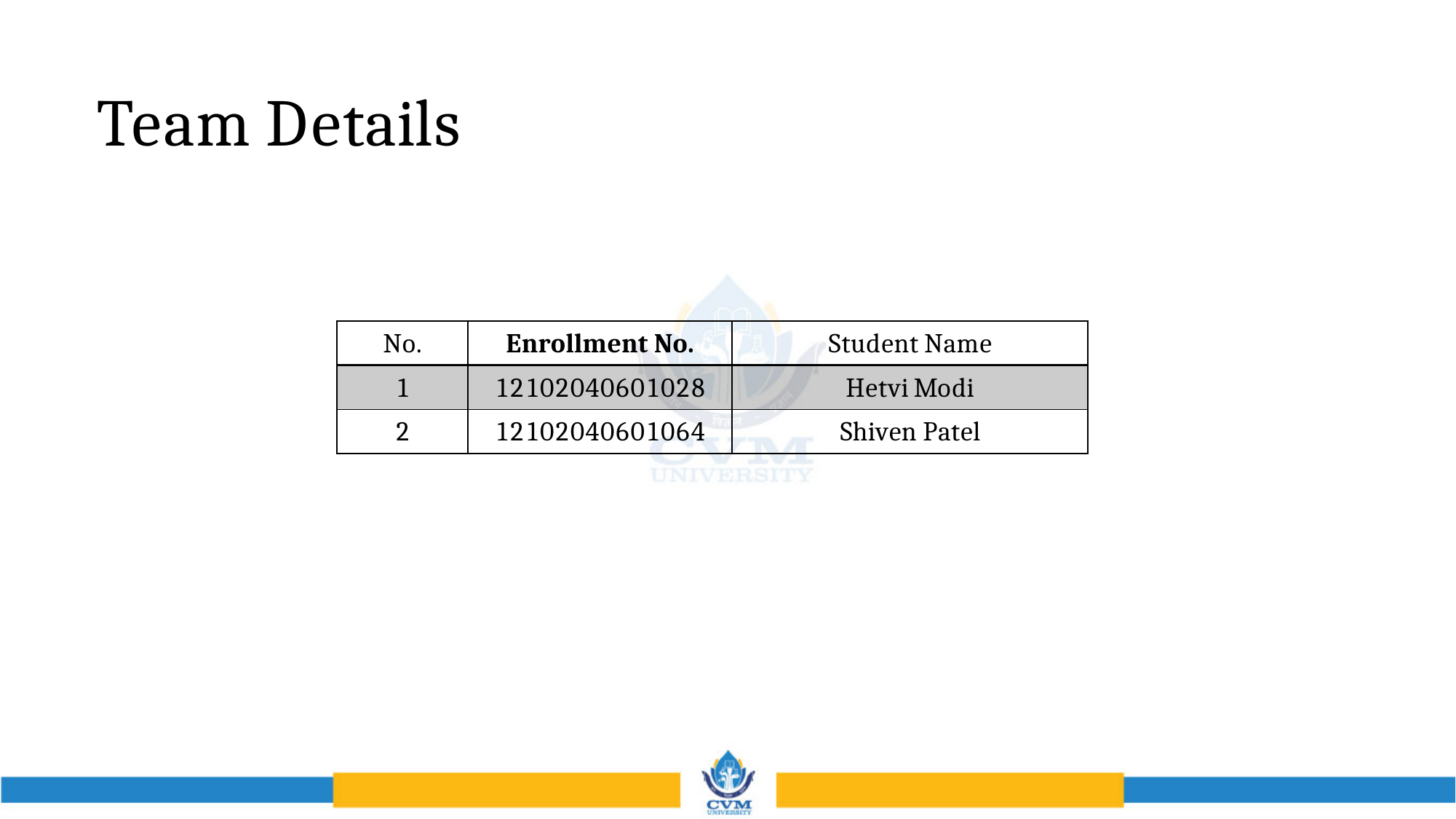

# Team Details
| No. | Enrollment No. | Student Name |
| --- | --- | --- |
| 1 | 12102040601028 | Hetvi Modi |
| 2 | 12102040601064 | Shiven Patel |